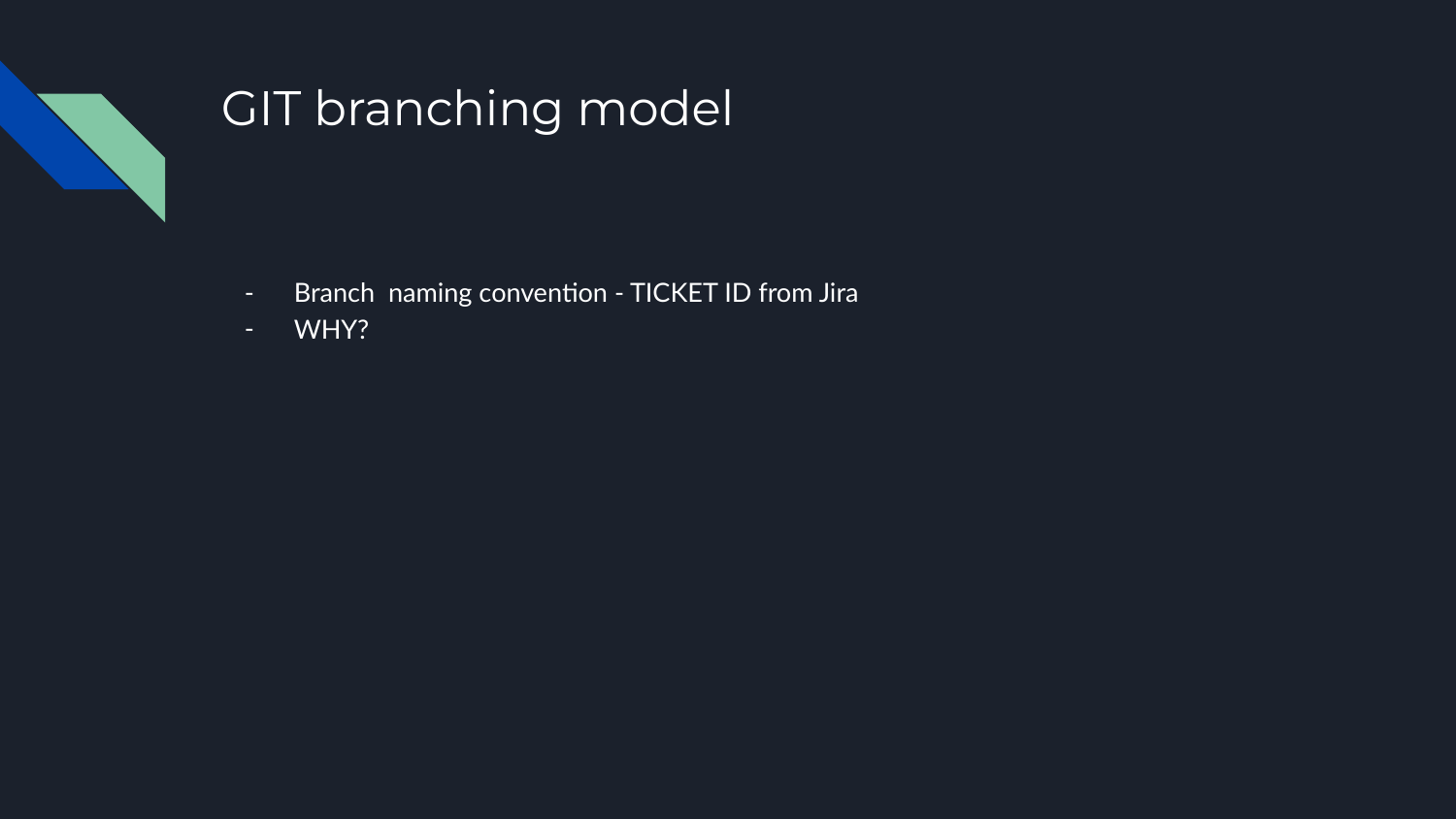

# GIT branching model
Branch  naming convention - TICKET ID from Jira
WHY?